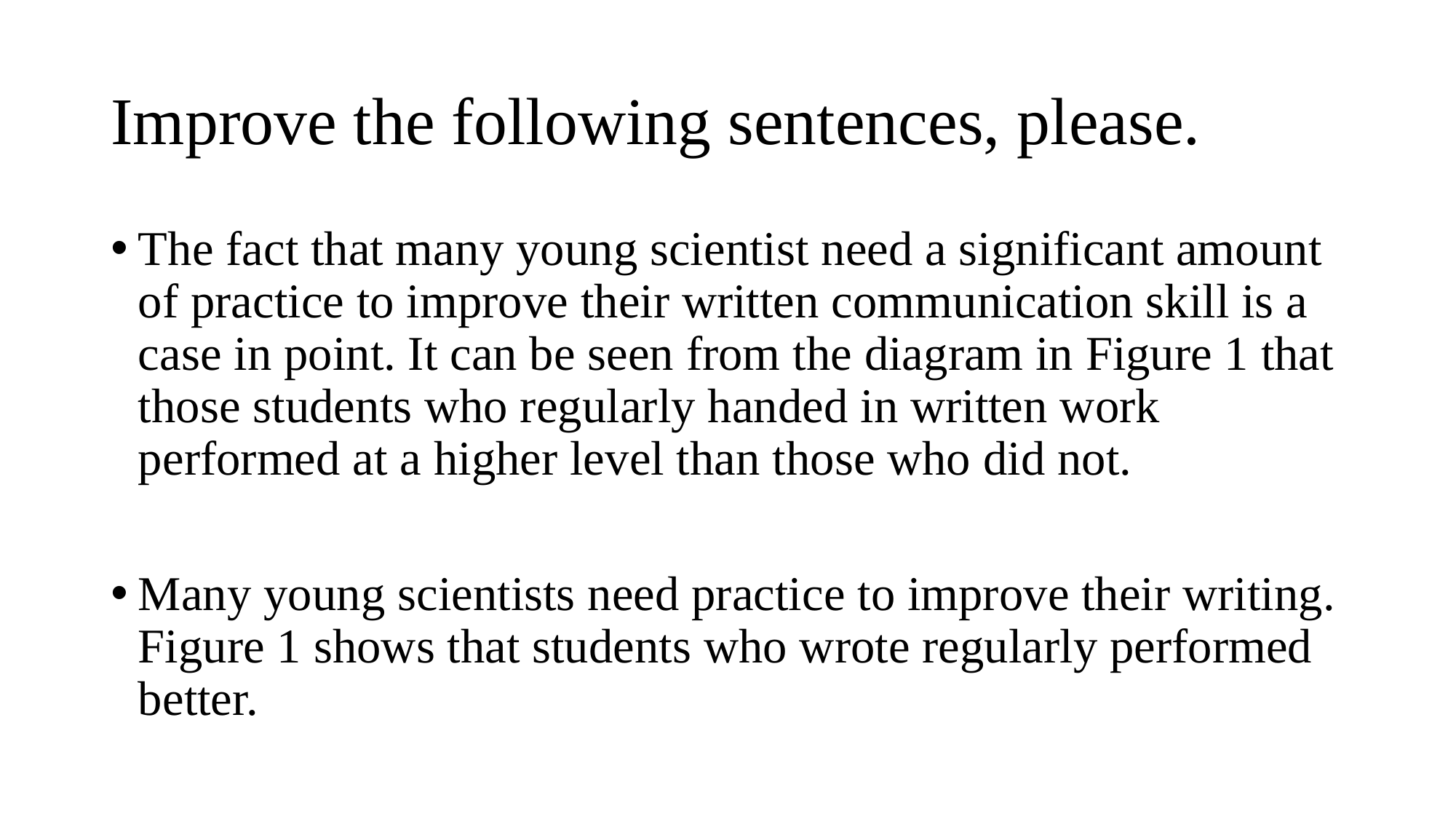

# Improve the following sentences, please.
The fact that many young scientist need a significant amount of practice to improve their written communication skill is a case in point. It can be seen from the diagram in Figure 1 that those students who regularly handed in written work performed at a higher level than those who did not.

Many young scientists need practice to improve their writing. Figure 1 shows that students who wrote regularly performed better.